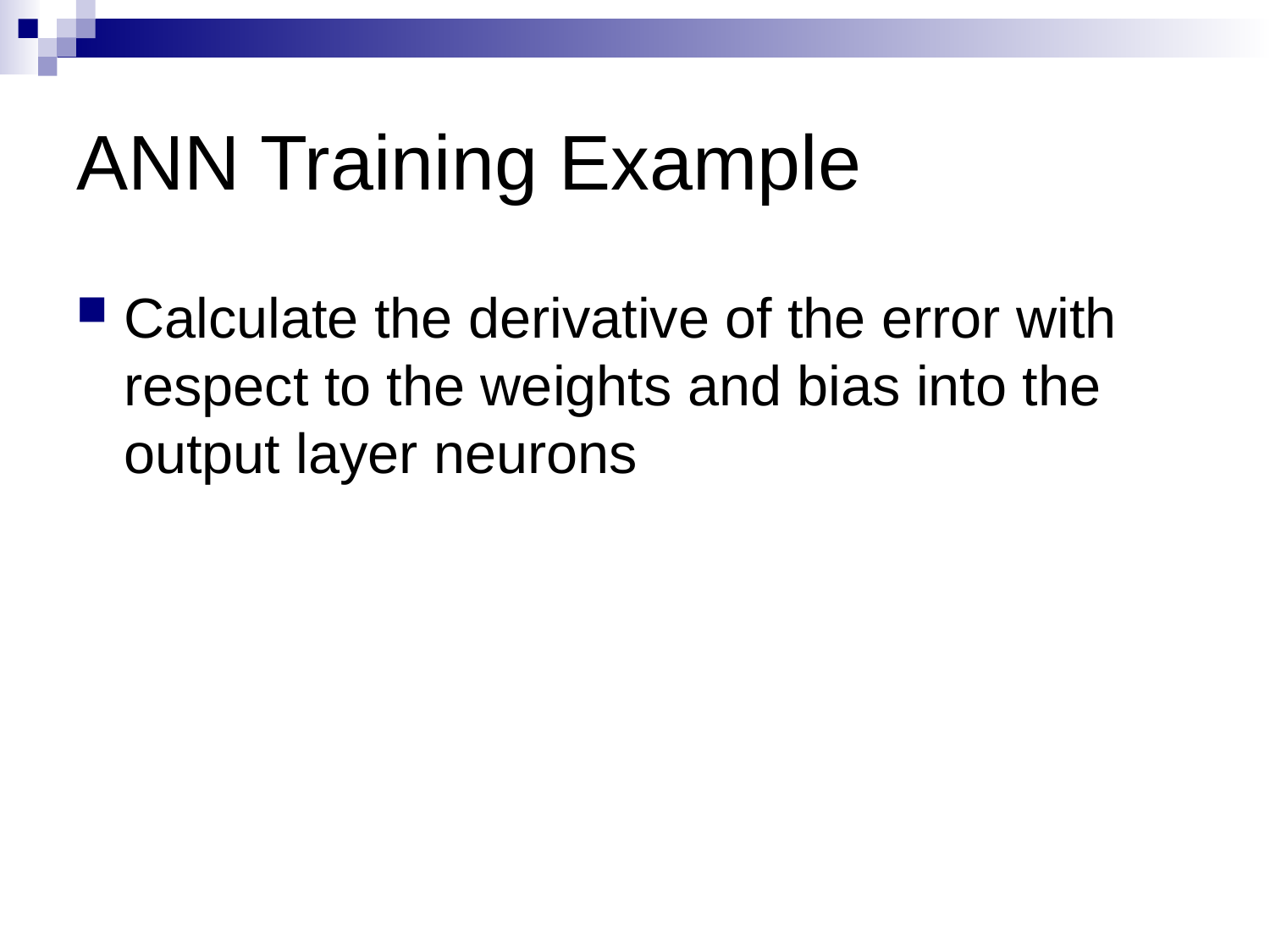

# ANN Training Example
Calculate the derivative of the error with respect to the weights and bias into the output layer neurons